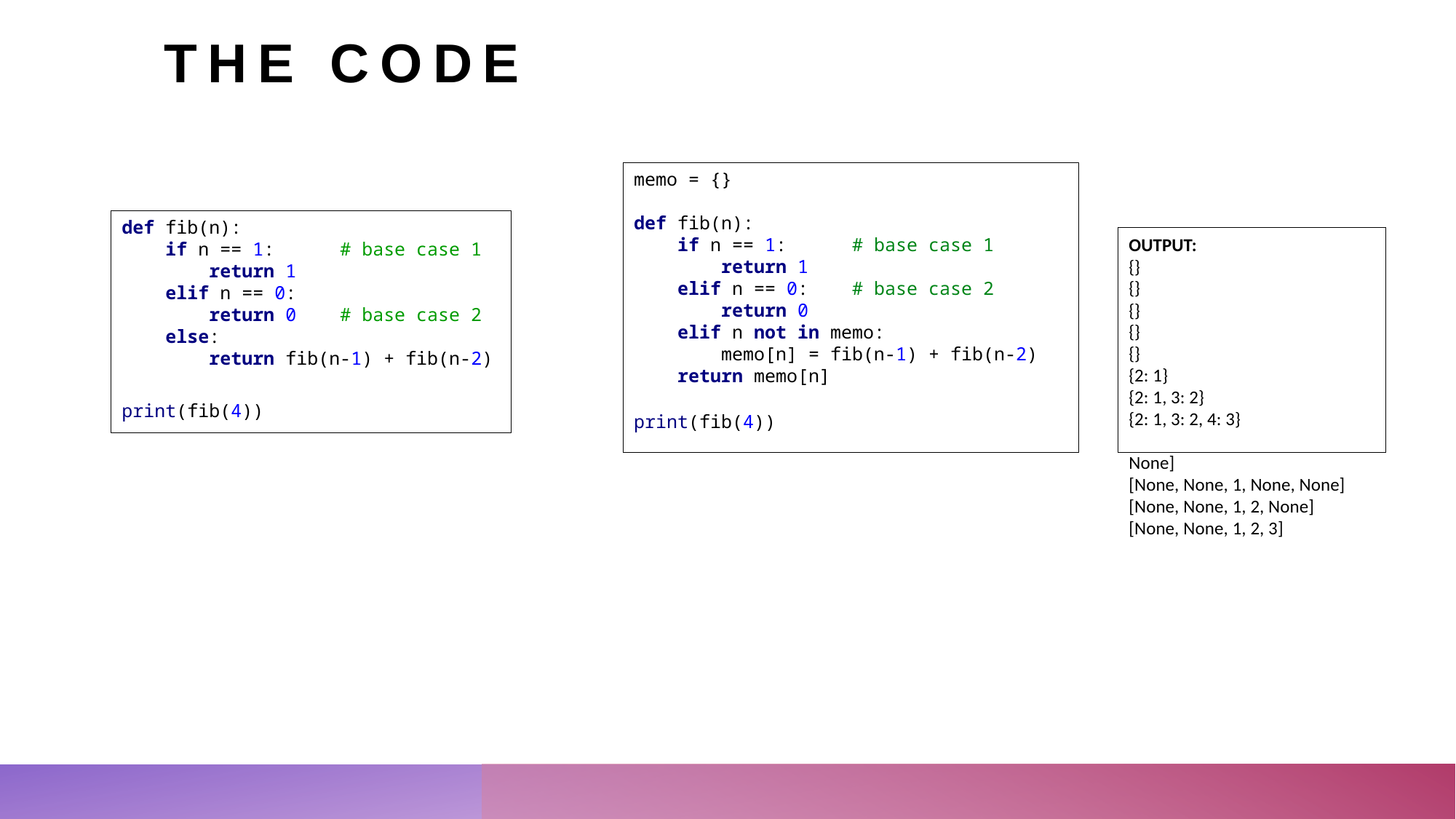

# The Code
memo = [None, None, None, None, None]
def fib(n):
    if n == 1:      # base case 1
        return 1
    elif n == 0:    # base case 2
        return 0
    elif memo[n] is None:
        memo[n] = fib(n-1) + fib(n-2)
    return memo[n]
print(fib(4))

memo = {}
def fib(n):
    if n == 1:      # base case 1
        return 1
    elif n == 0:    # base case 2
        return 0
    elif n not in memo:
        memo[n] = fib(n-1) + fib(n-2)
    return memo[n]
print(fib(4))
def fib(n):
    if n == 1:      # base case 1
        return 1
    elif n == 0:
        return 0    # base case 2
    else:
        return fib(n-1) + fib(n-2)
print(fib(4))
OUTPUT:
[None, None, None, None, None]
[None, None, None, None, None]
[None, None, None, None, None]
[None, None, None, None, None]
[None, None, None, None, None]
[None, None, 1, None, None]
[None, None, 1, 2, None]
[None, None, 1, 2, 3]
OUTPUT:
{}
{}
{}
{}
{}
{2: 1}
{2: 1, 3: 2}
{2: 1, 3: 2, 4: 3}